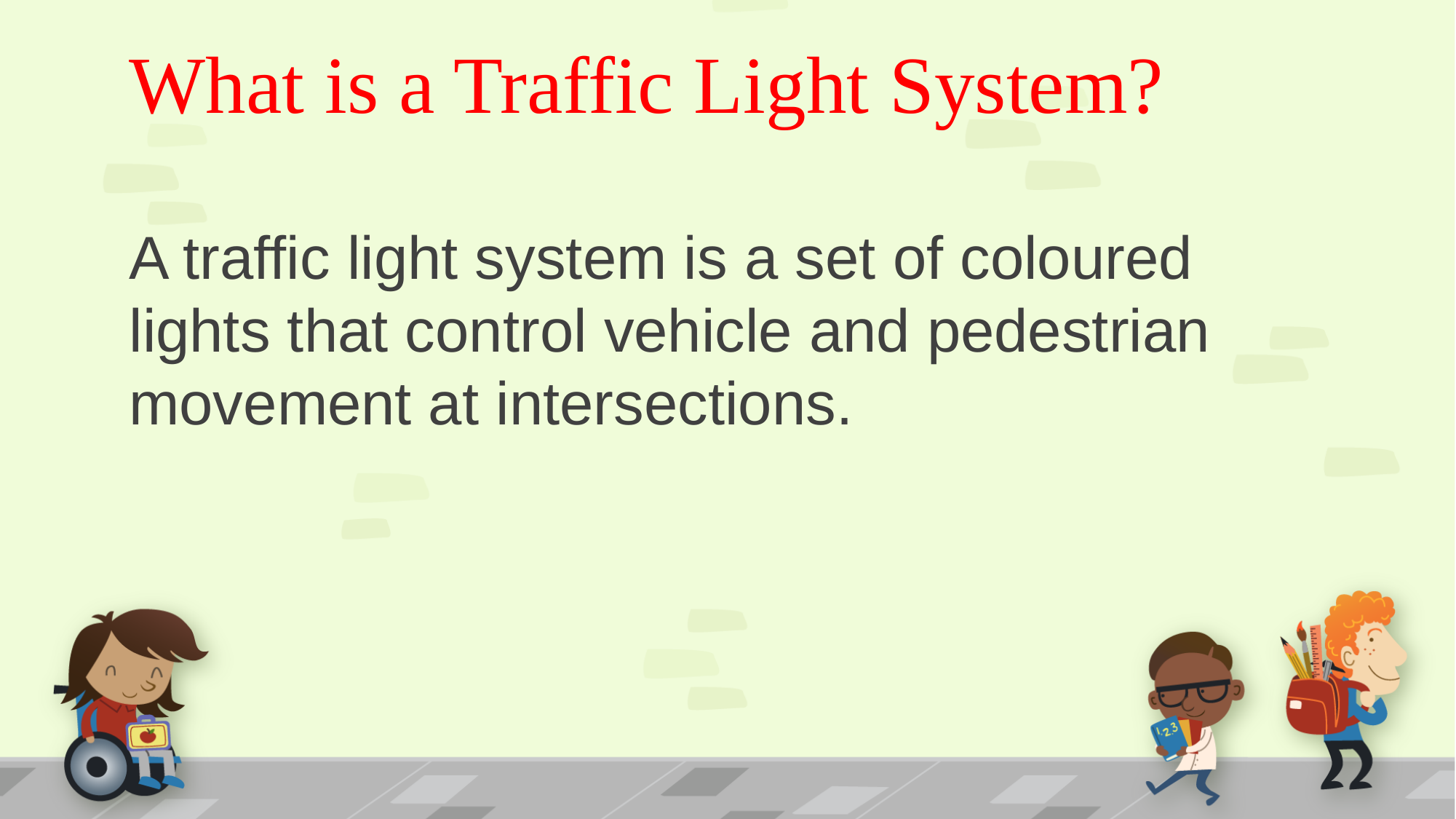

# What is a Traffic Light System?
A traffic light system is a set of coloured lights that control vehicle and pedestrian movement at intersections.